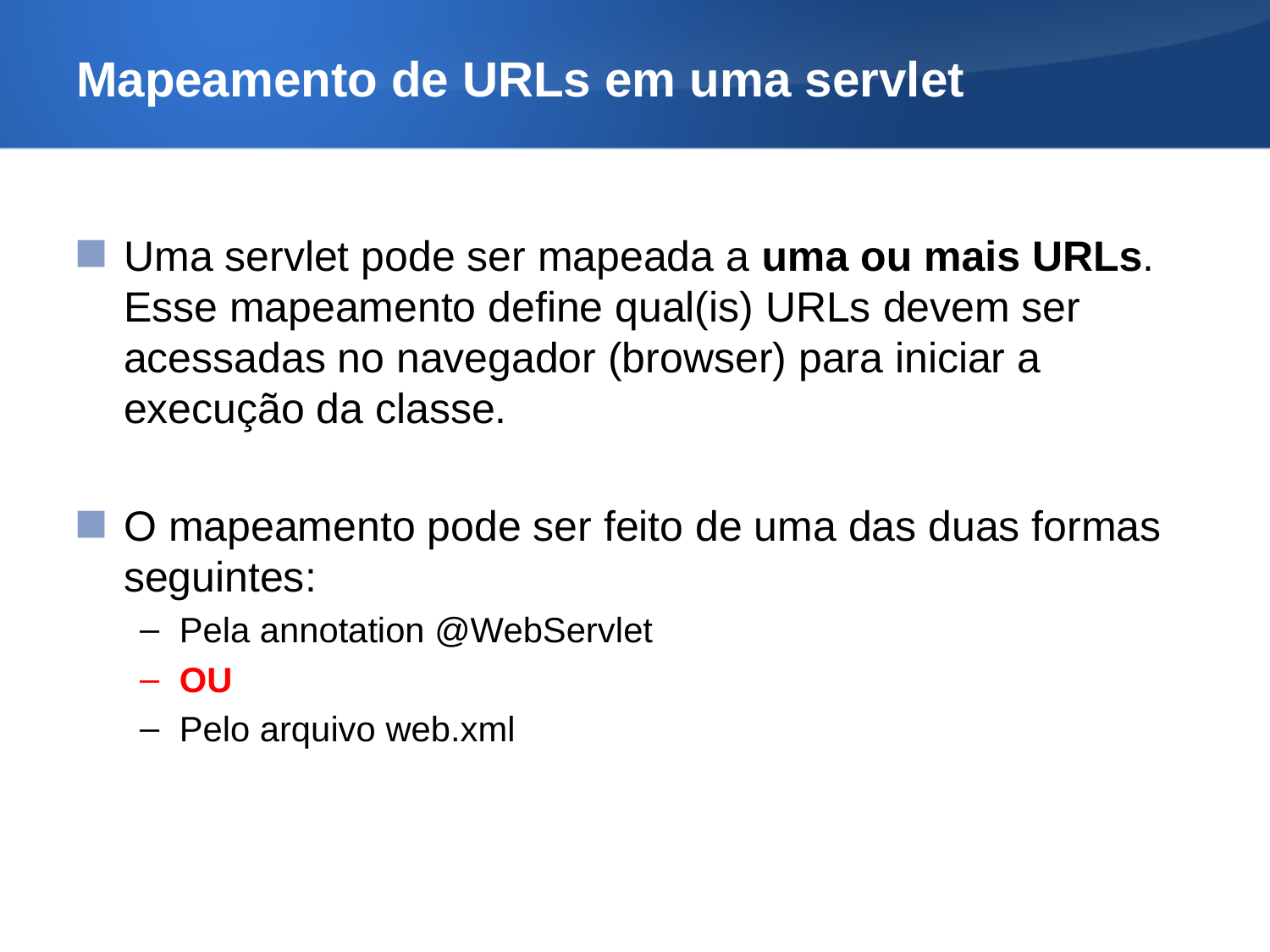

# Mapeamento de URLs em uma servlet
Uma servlet pode ser mapeada a uma ou mais URLs. Esse mapeamento define qual(is) URLs devem ser acessadas no navegador (browser) para iniciar a execução da classe.

O mapeamento pode ser feito de uma das duas formas seguintes:
Pela annotation @WebServlet
OU
Pelo arquivo web.xml